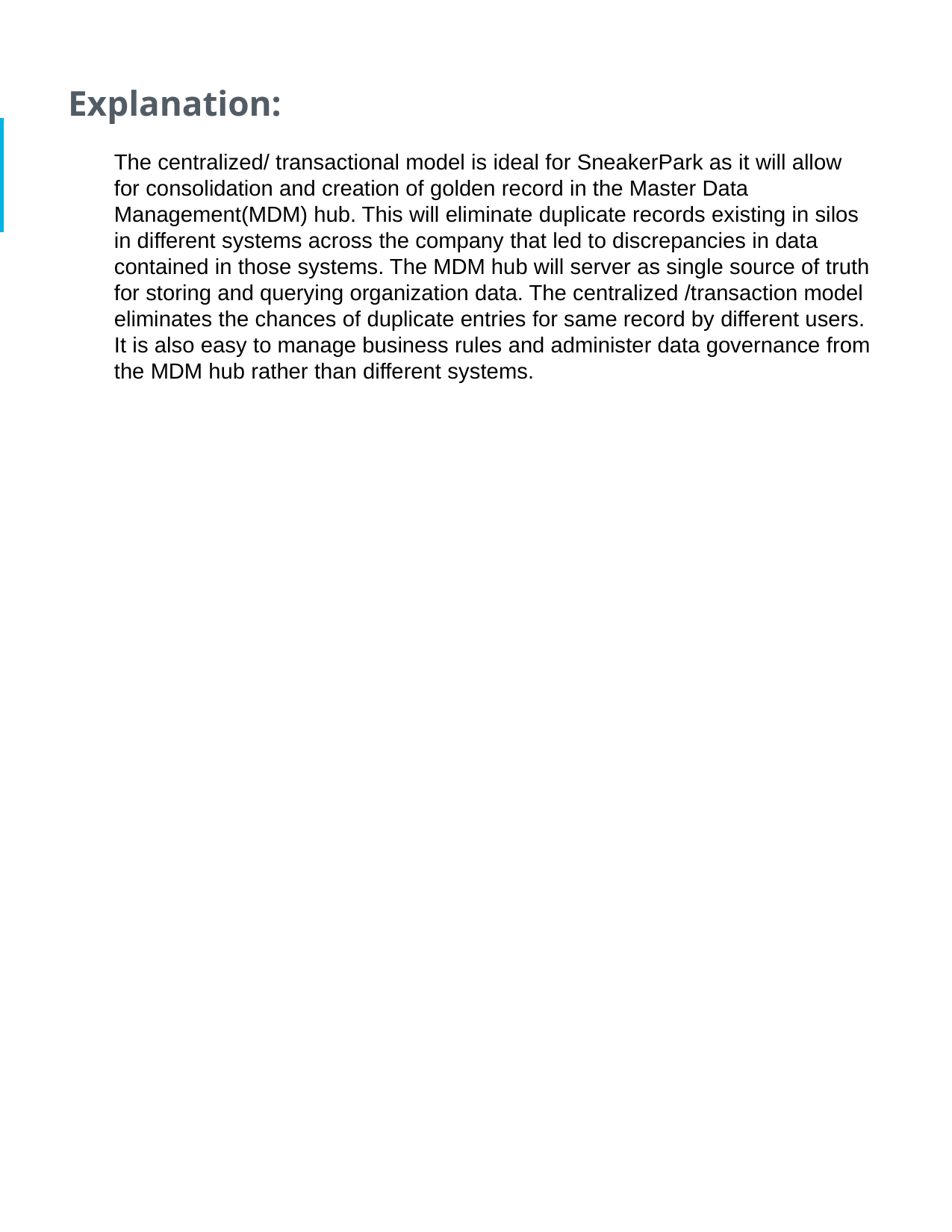

Explanation:
The centralized/ transactional model is ideal for SneakerPark as it will allow for consolidation and creation of golden record in the Master Data Management(MDM) hub. This will eliminate duplicate records existing in silos in different systems across the company that led to discrepancies in data contained in those systems. The MDM hub will server as single source of truth for storing and querying organization data. The centralized /transaction model eliminates the chances of duplicate entries for same record by different users. It is also easy to manage business rules and administer data governance from the MDM hub rather than different systems.